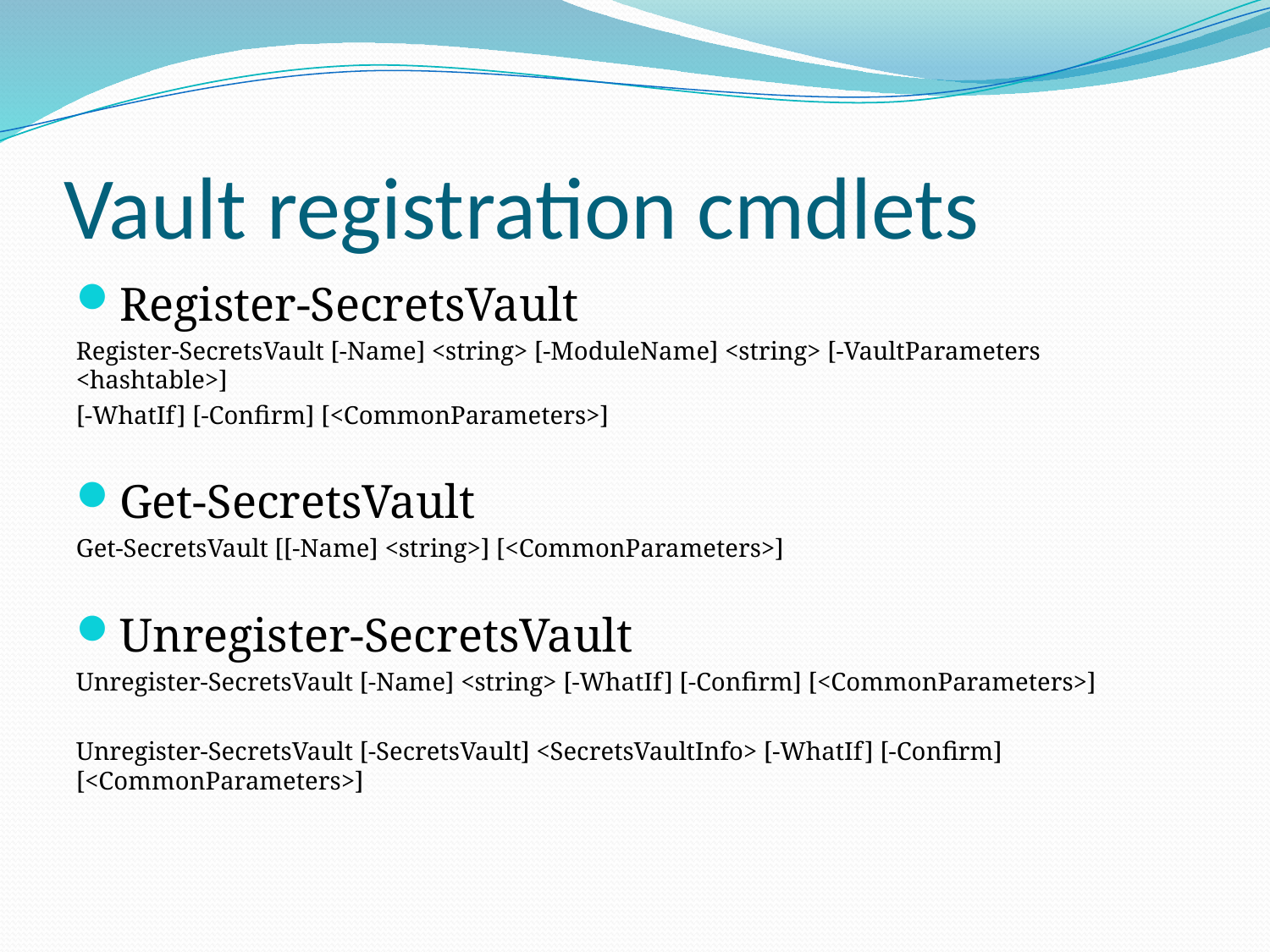

# Vault registration cmdlets
Register-SecretsVault
Register-SecretsVault [-Name] <string> [-ModuleName] <string> [-VaultParameters <hashtable>]
[-WhatIf] [-Confirm] [<CommonParameters>]

Get-SecretsVault
Get-SecretsVault [[-Name] <string>] [<CommonParameters>]

Unregister-SecretsVault
Unregister-SecretsVault [-Name] <string> [-WhatIf] [-Confirm] [<CommonParameters>]

Unregister-SecretsVault [-SecretsVault] <SecretsVaultInfo> [-WhatIf] [-Confirm] [<CommonParameters>]